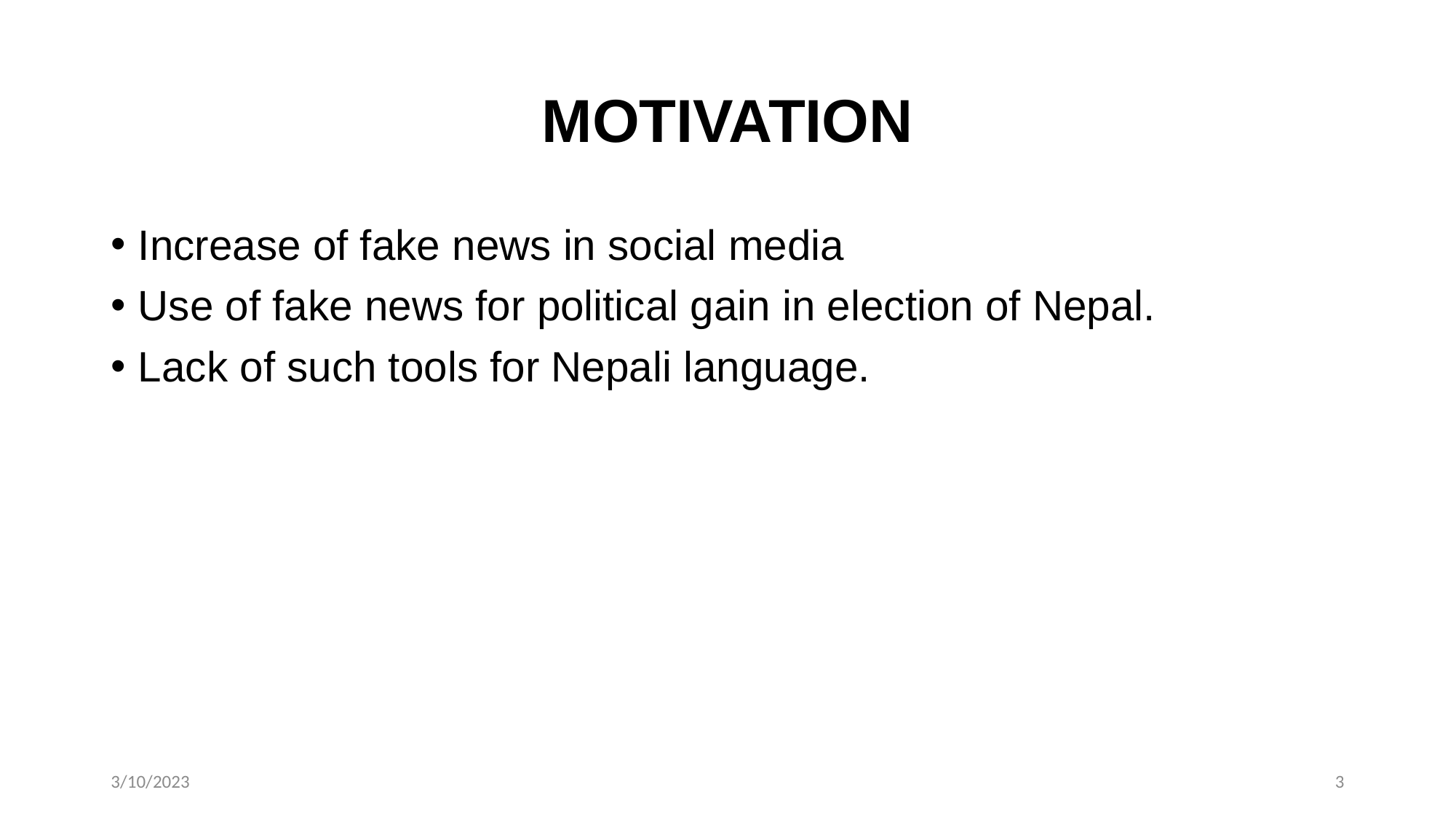

# MOTIVATION
Increase of fake news in social media
Use of fake news for political gain in election of Nepal.
Lack of such tools for Nepali language.
3/10/2023
3